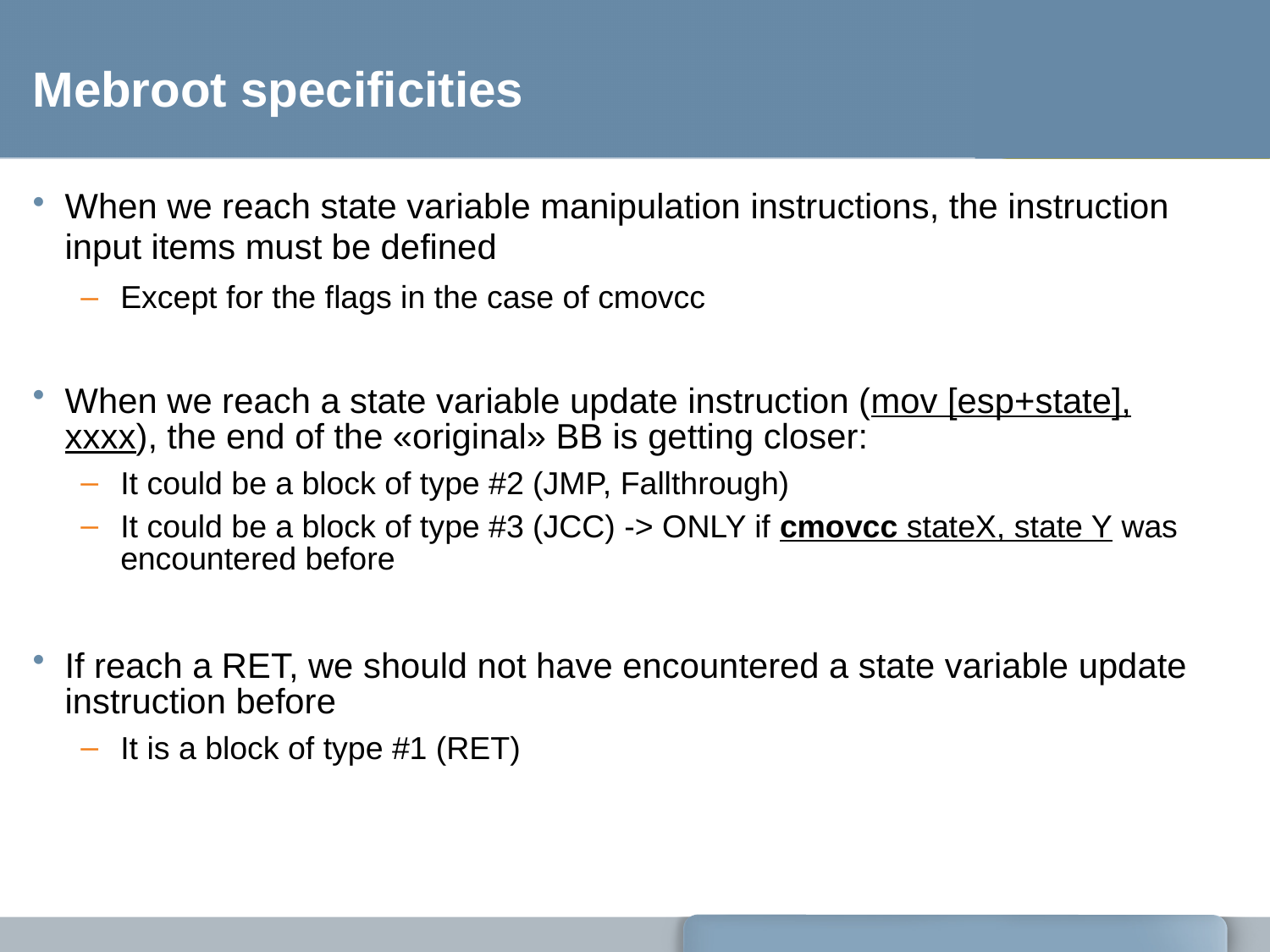

# Mebroot specificities
When we reach state variable manipulation instructions, the instruction input items must be defined
Except for the flags in the case of cmovcc

When we reach a state variable update instruction (mov [esp+state], xxxx), the end of the «original» BB is getting closer:
It could be a block of type #2 (JMP, Fallthrough)
It could be a block of type #3 (JCC) -> ONLY if cmovcc stateX, state Y was encountered before

If reach a RET, we should not have encountered a state variable update instruction before
It is a block of type #1 (RET)